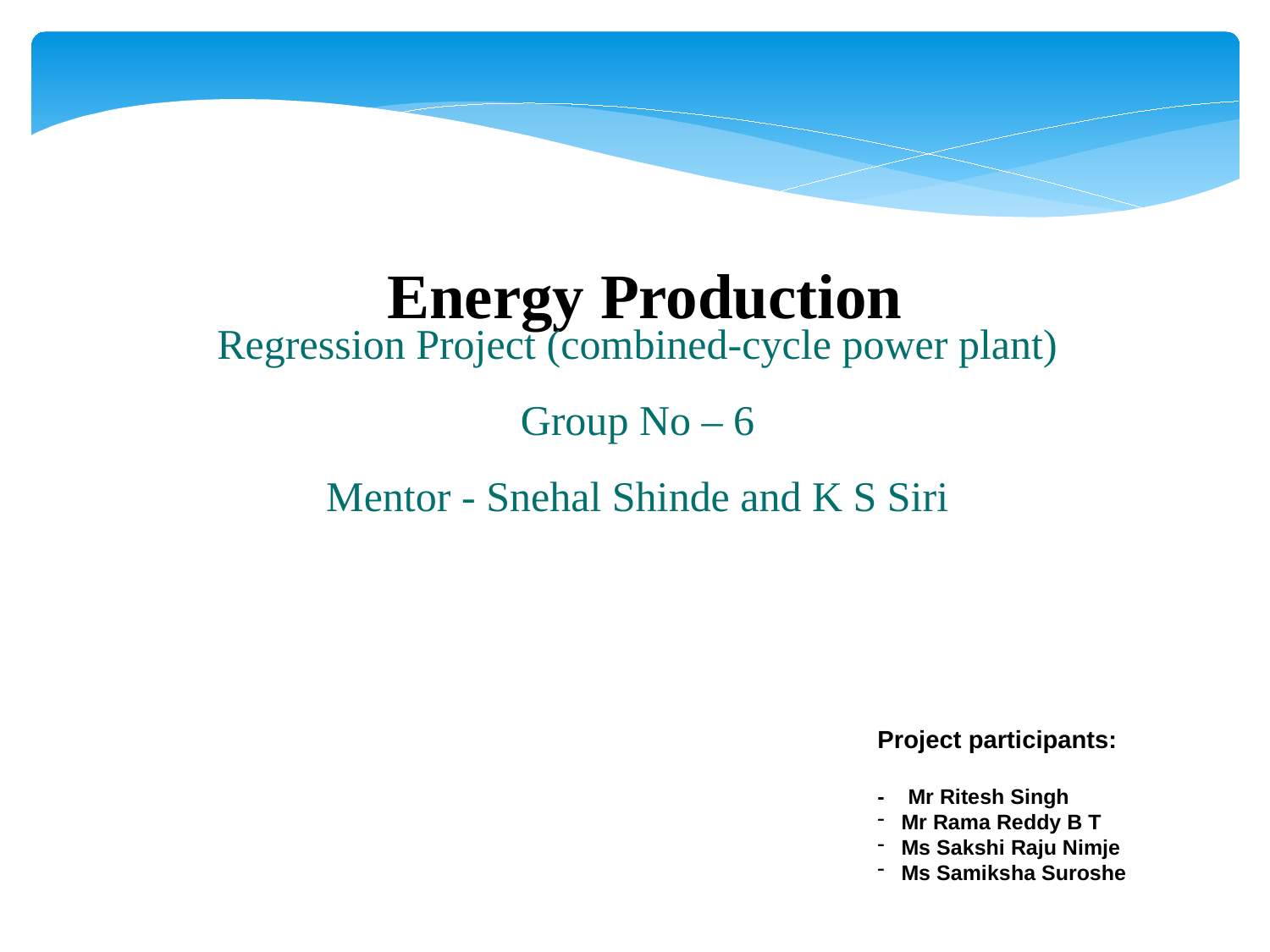

Energy Production

Regression Project (combined-cycle power plant)
Group No – 6
Mentor - Snehal Shinde and K S Siri
Project participants:

-    Mr Ritesh Singh
Mr Rama Reddy B T
Ms Sakshi Raju Nimje
Ms Samiksha Suroshe